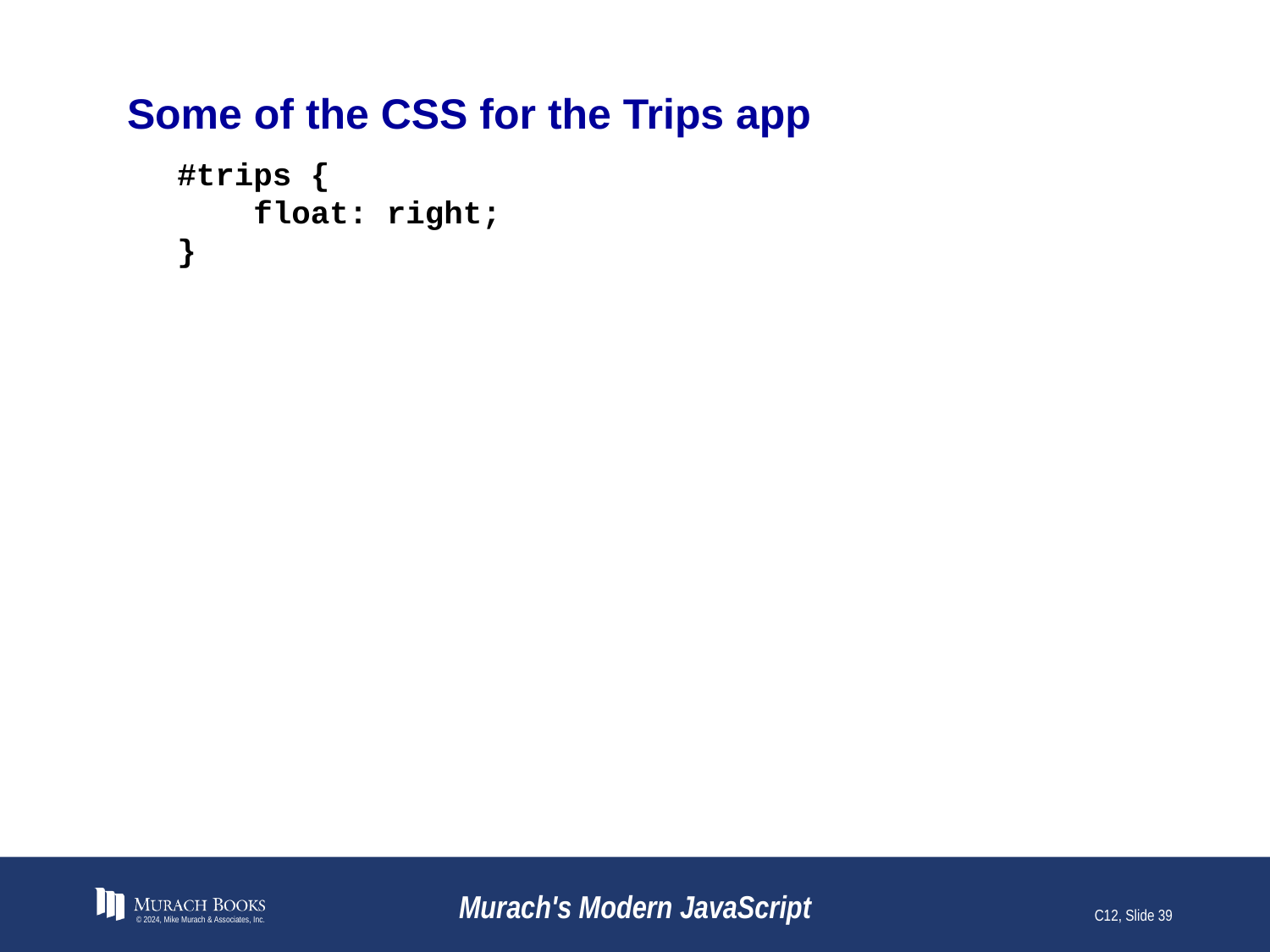

# Some of the CSS for the Trips app
#trips {
    float: right;
}

© 2024, Mike Murach & Associates, Inc.
Murach's Modern JavaScript

C12, Slide 39